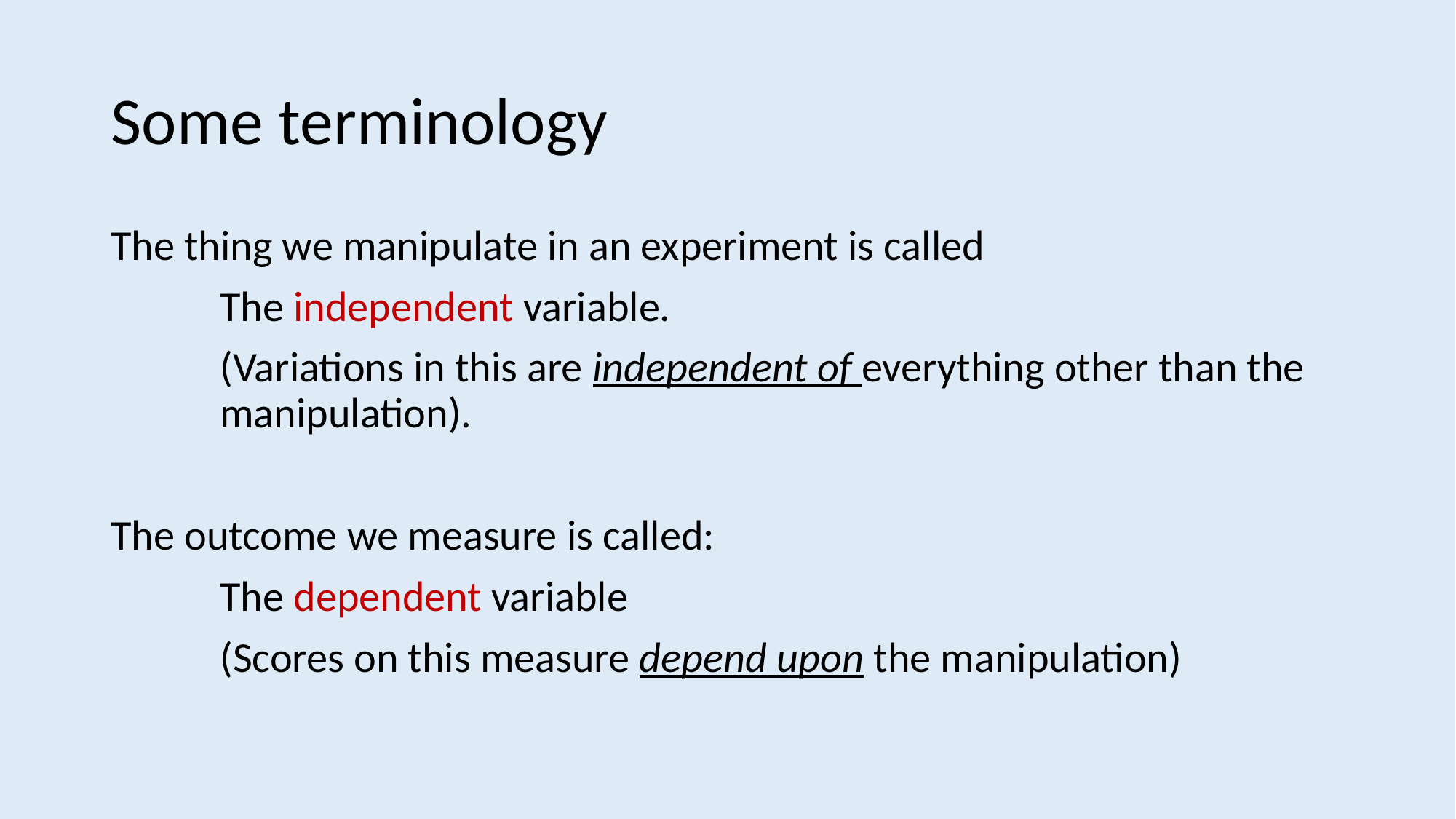

# Some terminology
The thing we manipulate in an experiment is called
	The independent variable.
	(Variations in this are independent of everything other than the 	manipulation).

The outcome we measure is called:
	The dependent variable
	(Scores on this measure depend upon the manipulation)